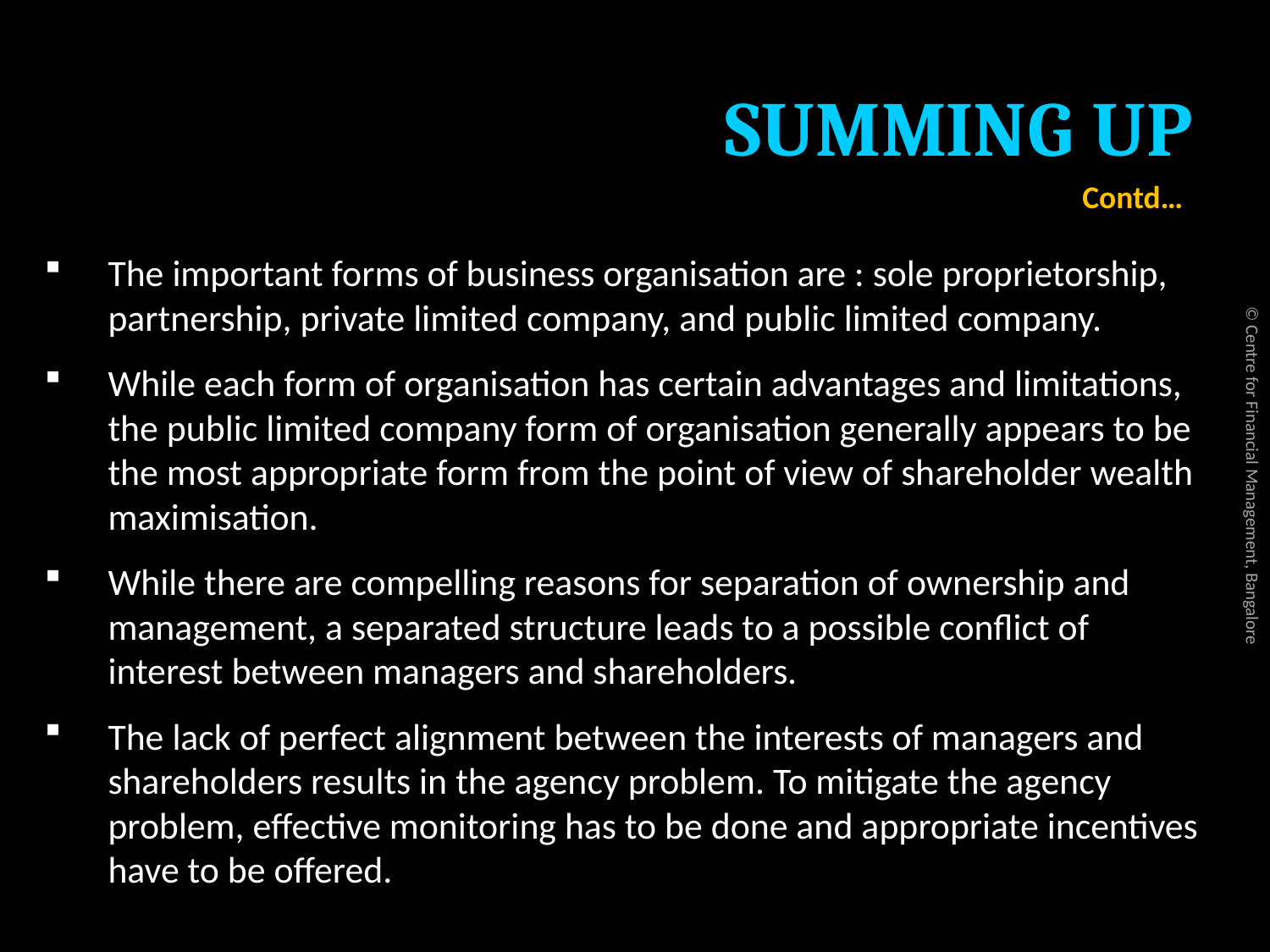

# SUMMING UP
Contd…
The important forms of business organisation are : sole proprietorship,  partnership, private limited company, and public limited company.
While each form of organisation has certain advantages and limitations, the public limited company form of organisation generally appears to be the most appropriate form from the point of view of shareholder wealth maximisation.
While there are compelling reasons for separation of ownership and management, a separated structure leads to a possible conflict of interest between managers and shareholders.
The lack of perfect alignment between the interests of managers and shareholders results in the agency problem. To mitigate the agency problem, effective monitoring has to be done and appropriate incentives have to be offered.